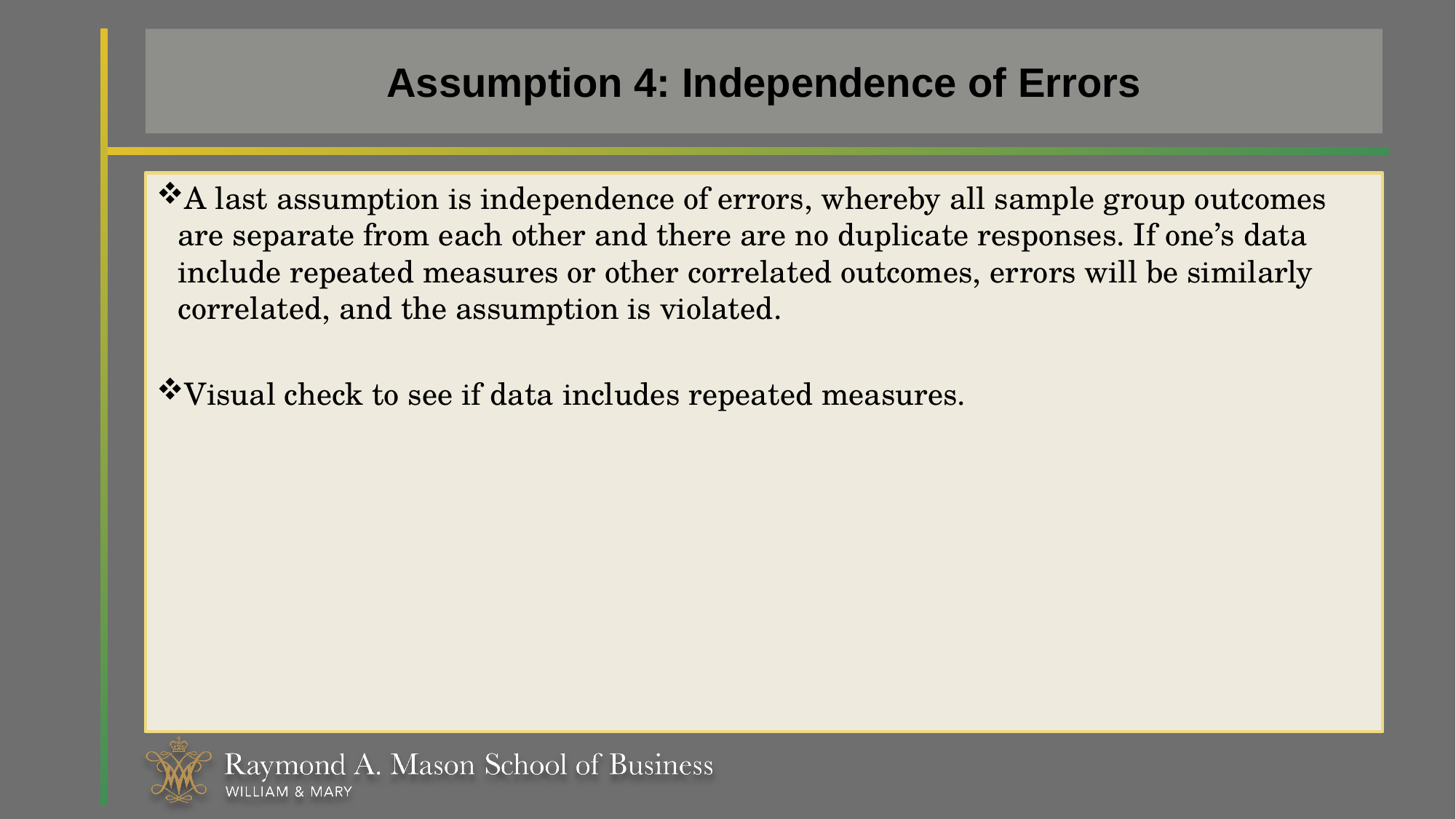

# Assumption 4: Independence of Errors
A last assumption is independence of errors, whereby all sample group outcomes are separate from each other and there are no duplicate responses. If one’s data include repeated measures or other correlated outcomes, errors will be similarly correlated, and the assumption is violated.

Visual check to see if data includes repeated measures.